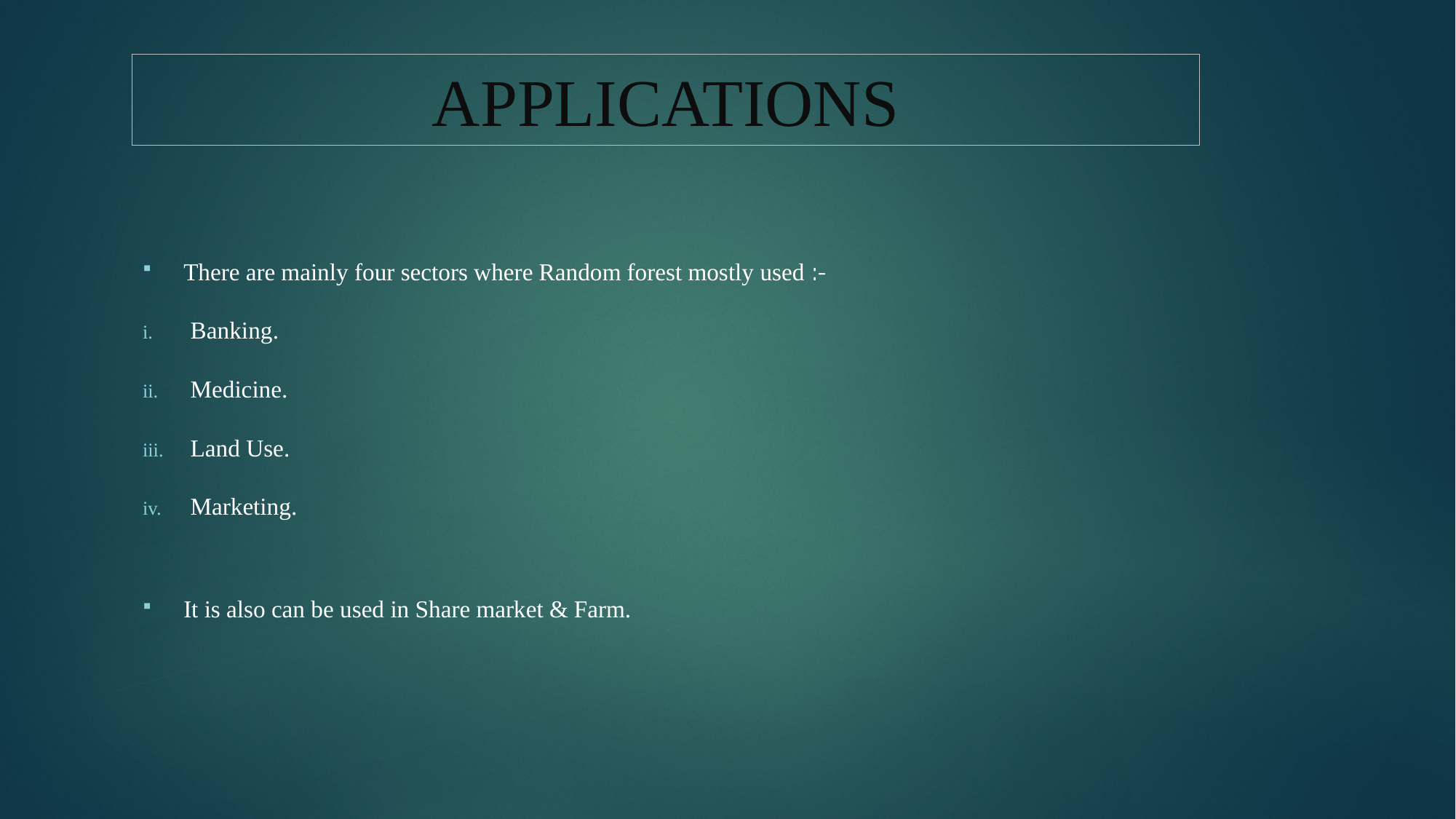

# APPLICATIONS
There are mainly four sectors where Random forest mostly used :-
Banking.
Medicine.
Land Use.
Marketing.

It is also can be used in Share market & Farm.